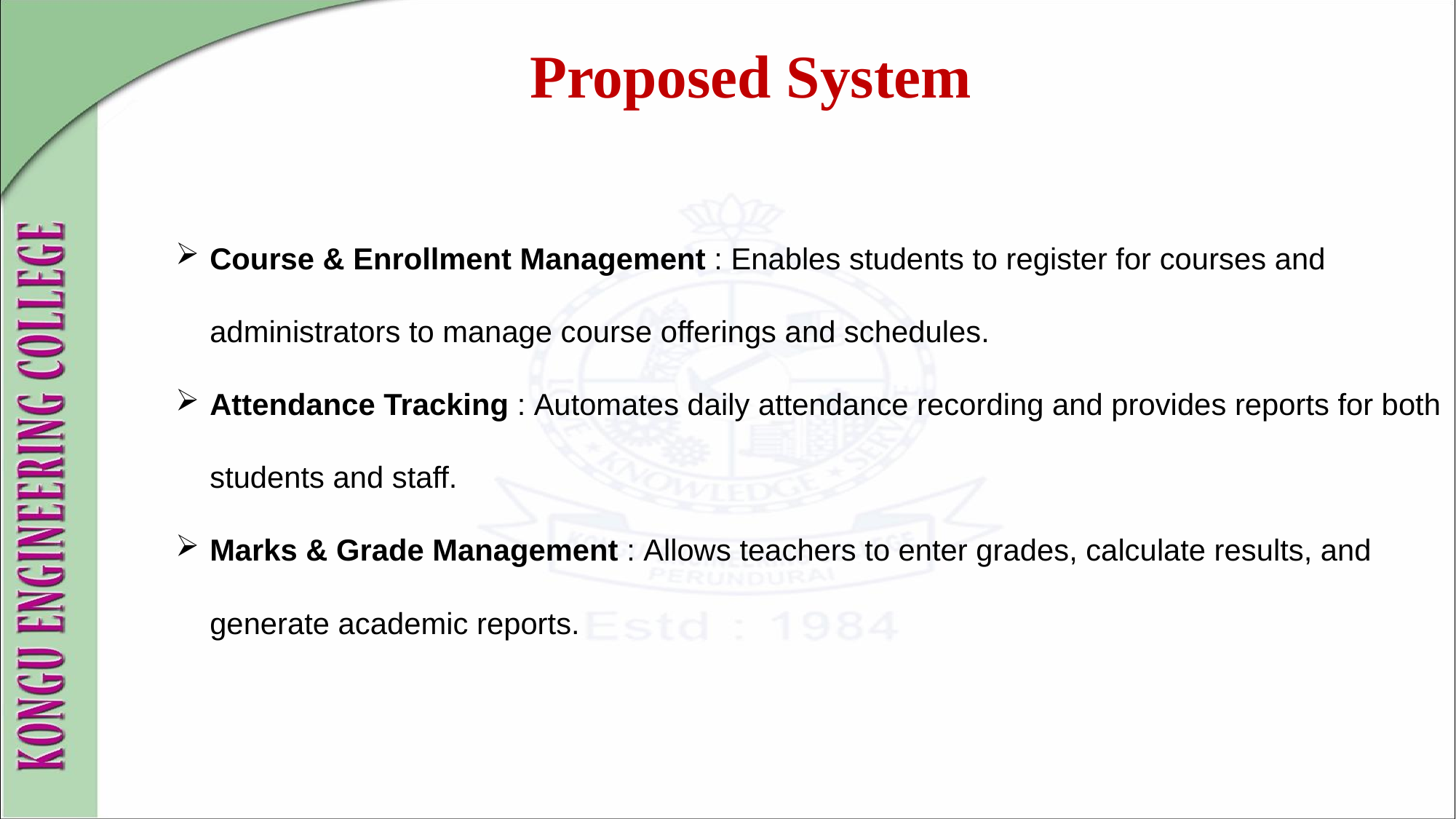

Proposed System
Course & Enrollment Management : Enables students to register for courses and administrators to manage course offerings and schedules.
Attendance Tracking : Automates daily attendance recording and provides reports for both students and staff.
Marks & Grade Management : Allows teachers to enter grades, calculate results, and generate academic reports.